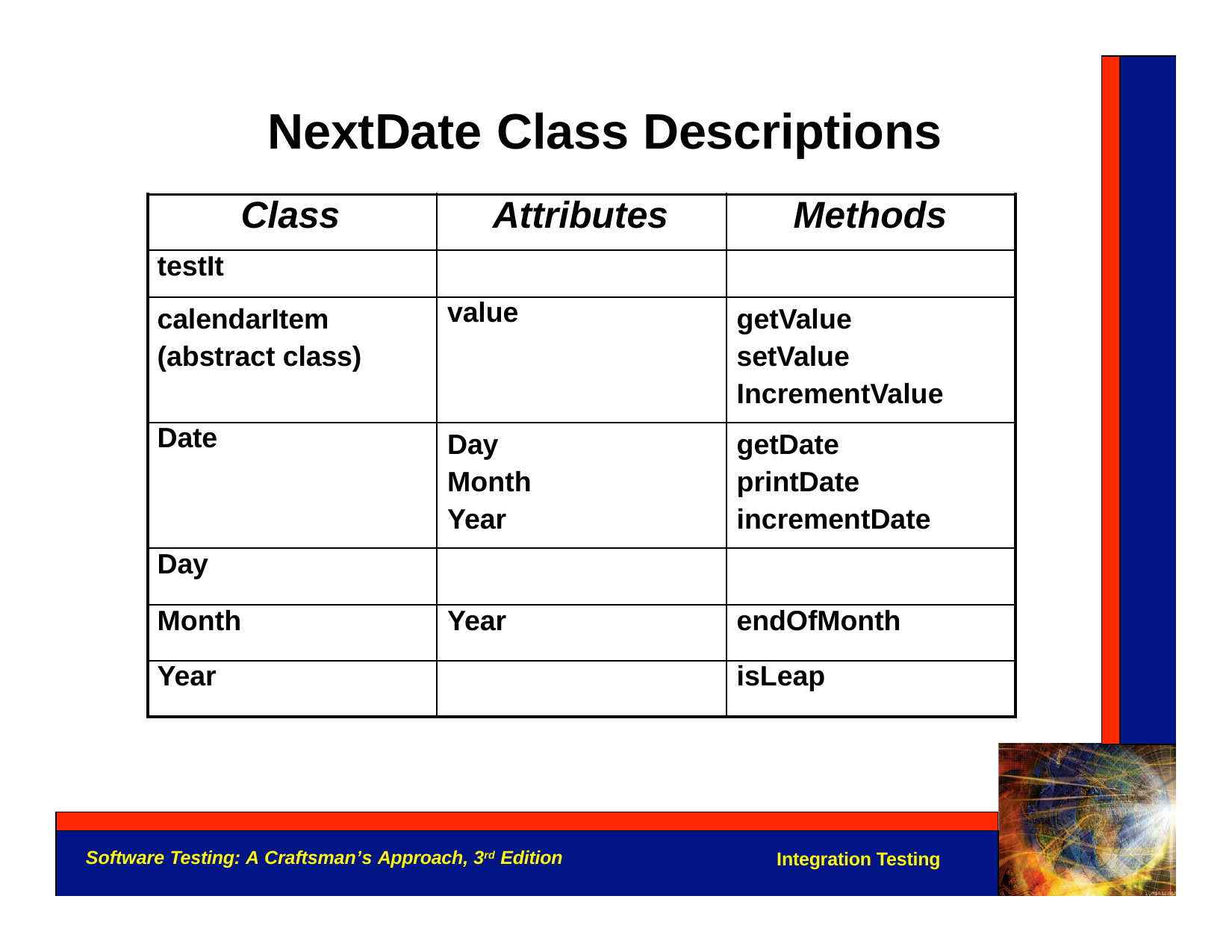

# NextDate Class Descriptions
| Class | Attributes | Methods |
| --- | --- | --- |
| testIt |  |  |
| calendarItem (abstract class) | value | getValue setValue IncrementValue |
| Date | Day Month Year | getDate printDate incrementDate |
| Day |  |  |
| Month | Year | endOfMonth |
| Year |  | isLeap |
Software Testing: A Craftsman’s Approach, 3rd  Edition
Integration Testing